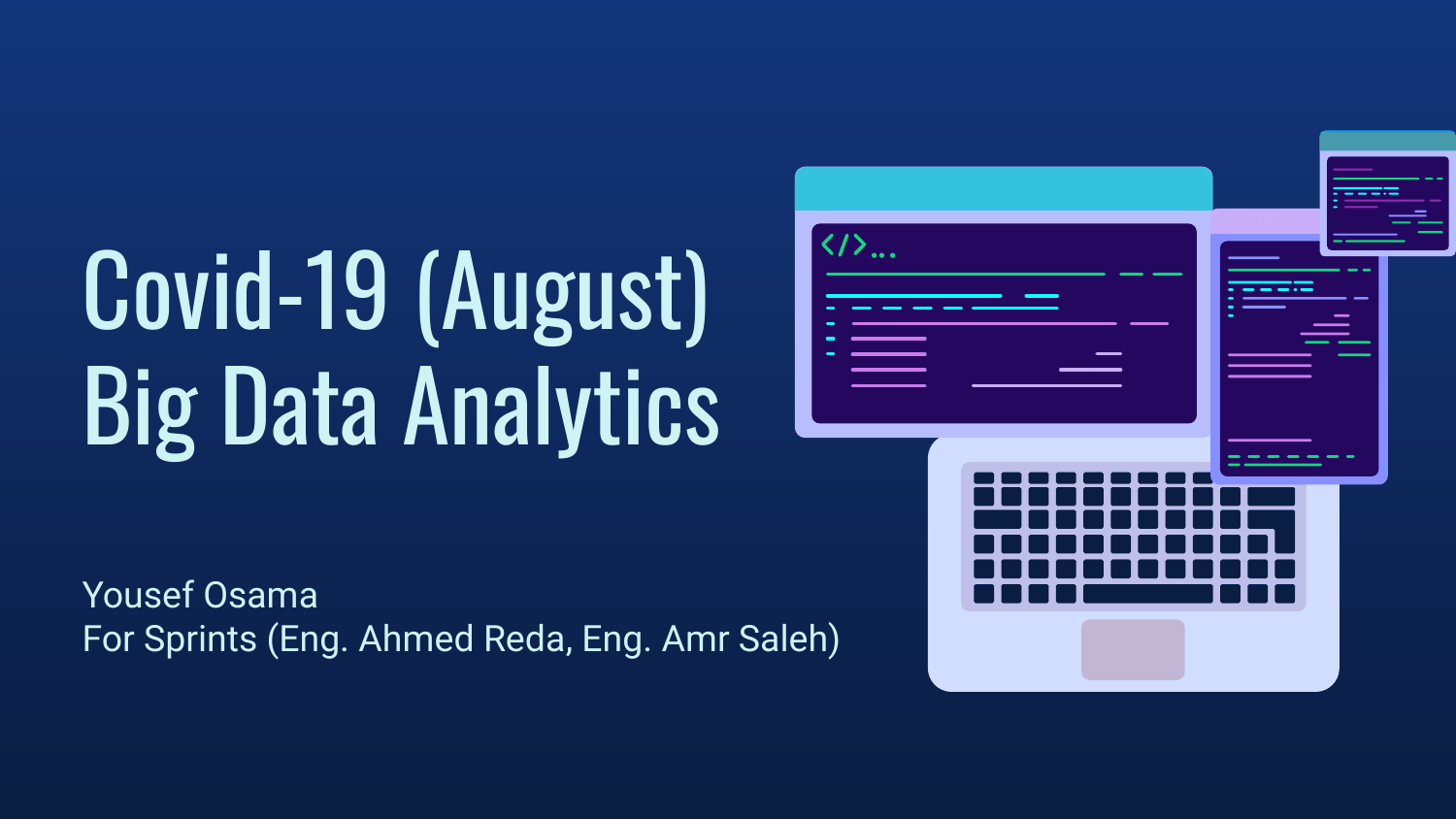

# Covid-19 (August) Big Data Analytics

Yousef Osama
For Sprints (Eng. Ahmed Reda, Eng. Amr Saleh)